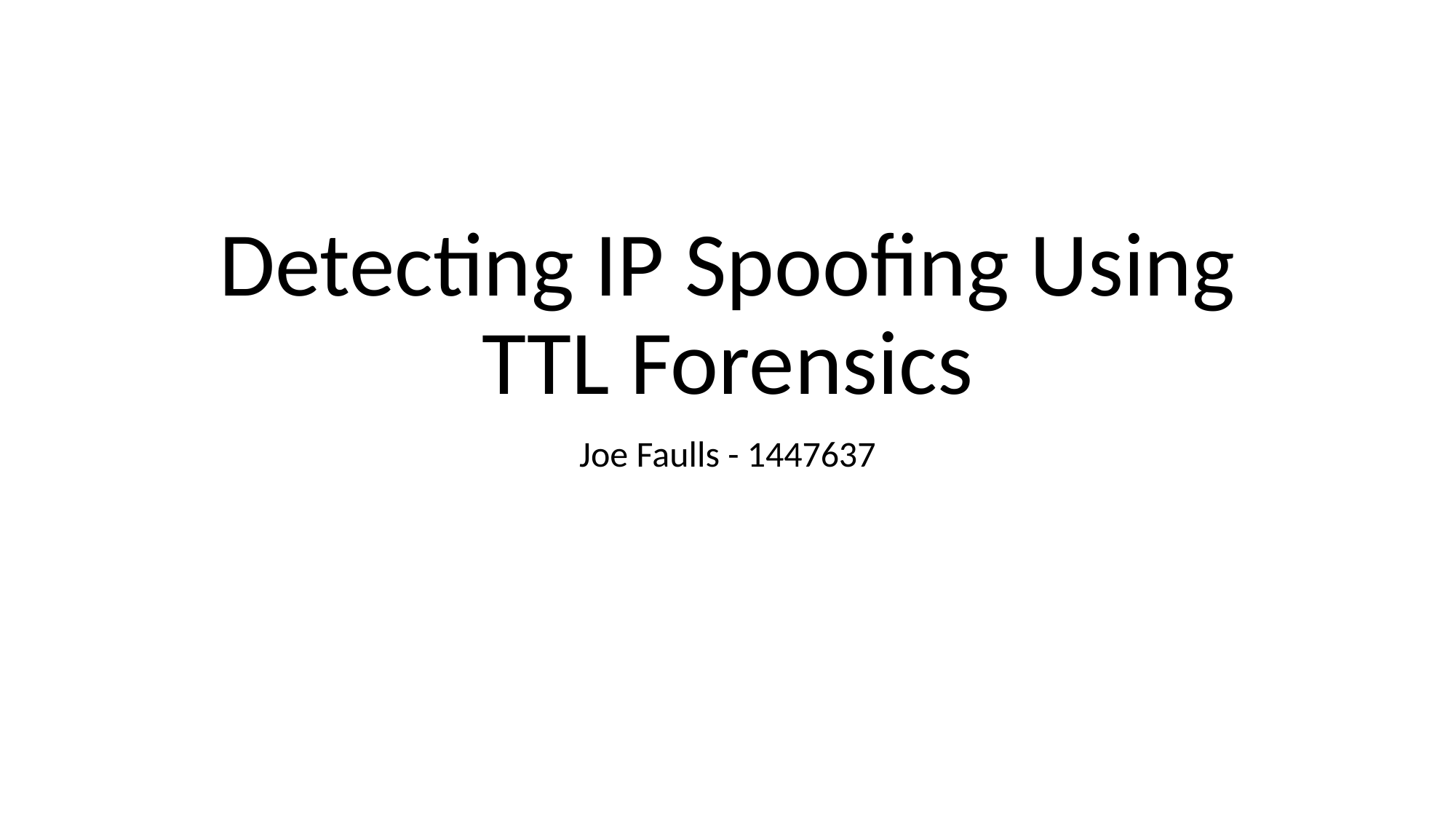

# Detecting IP Spoofing Using TTL Forensics
Joe Faulls - 1447637